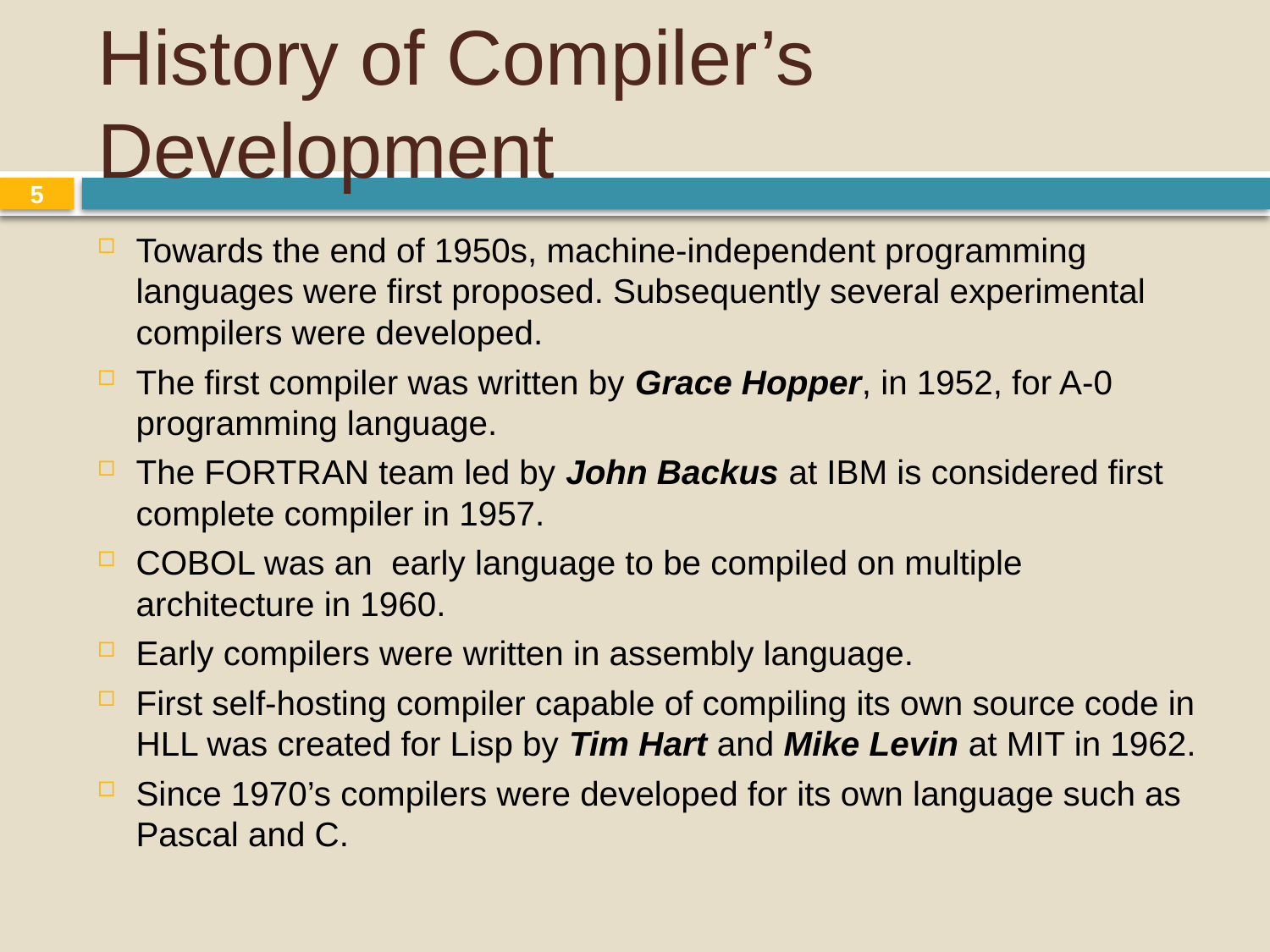

# History of Compiler’s Development
5
Towards the end of 1950s, machine-independent programming languages were first proposed. Subsequently several experimental compilers were developed.
The first compiler was written by Grace Hopper, in 1952, for A-0 programming language.
The FORTRAN team led by John Backus at IBM is considered first complete compiler in 1957.
COBOL was an  early language to be compiled on multiple architecture in 1960.
Early compilers were written in assembly language.
First self-hosting compiler capable of compiling its own source code in HLL was created for Lisp by Tim Hart and Mike Levin at MIT in 1962.
Since 1970’s compilers were developed for its own language such as  Pascal and C.